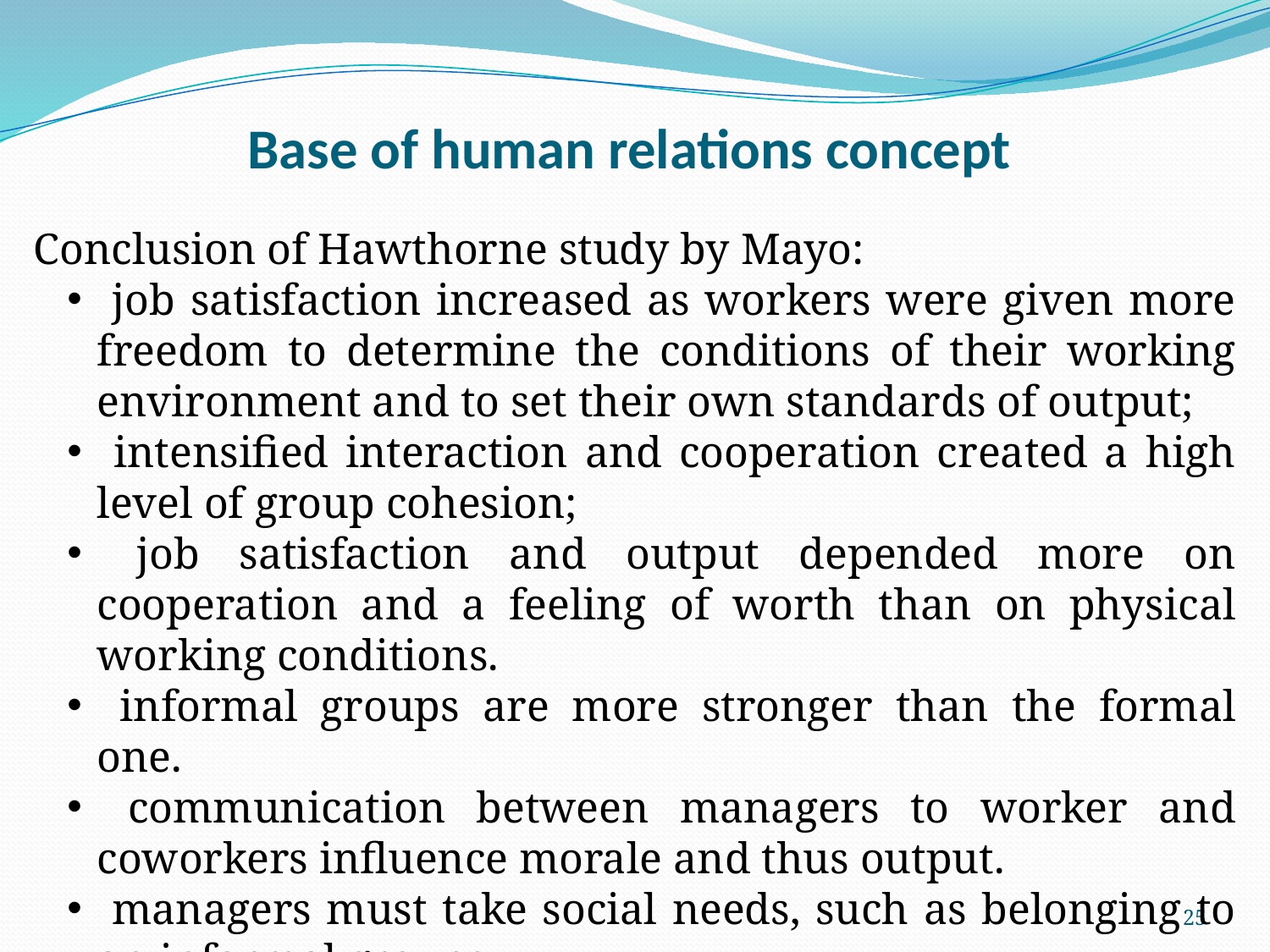

# Base of human relations concept
Conclusion of Hawthorne study by Mayo:
 job satisfaction increased as workers were given more freedom to determine the conditions of their working environment and to set their own standards of output;
 intensified interaction and cooperation created a high level of group cohesion;
 job satisfaction and output depended more on cooperation and a feeling of worth than on physical working conditions.
 informal groups are more stronger than the formal one.
 communication between managers to worker and coworkers influence morale and thus output.
 managers must take social needs, such as belonging to an informal groups.
25